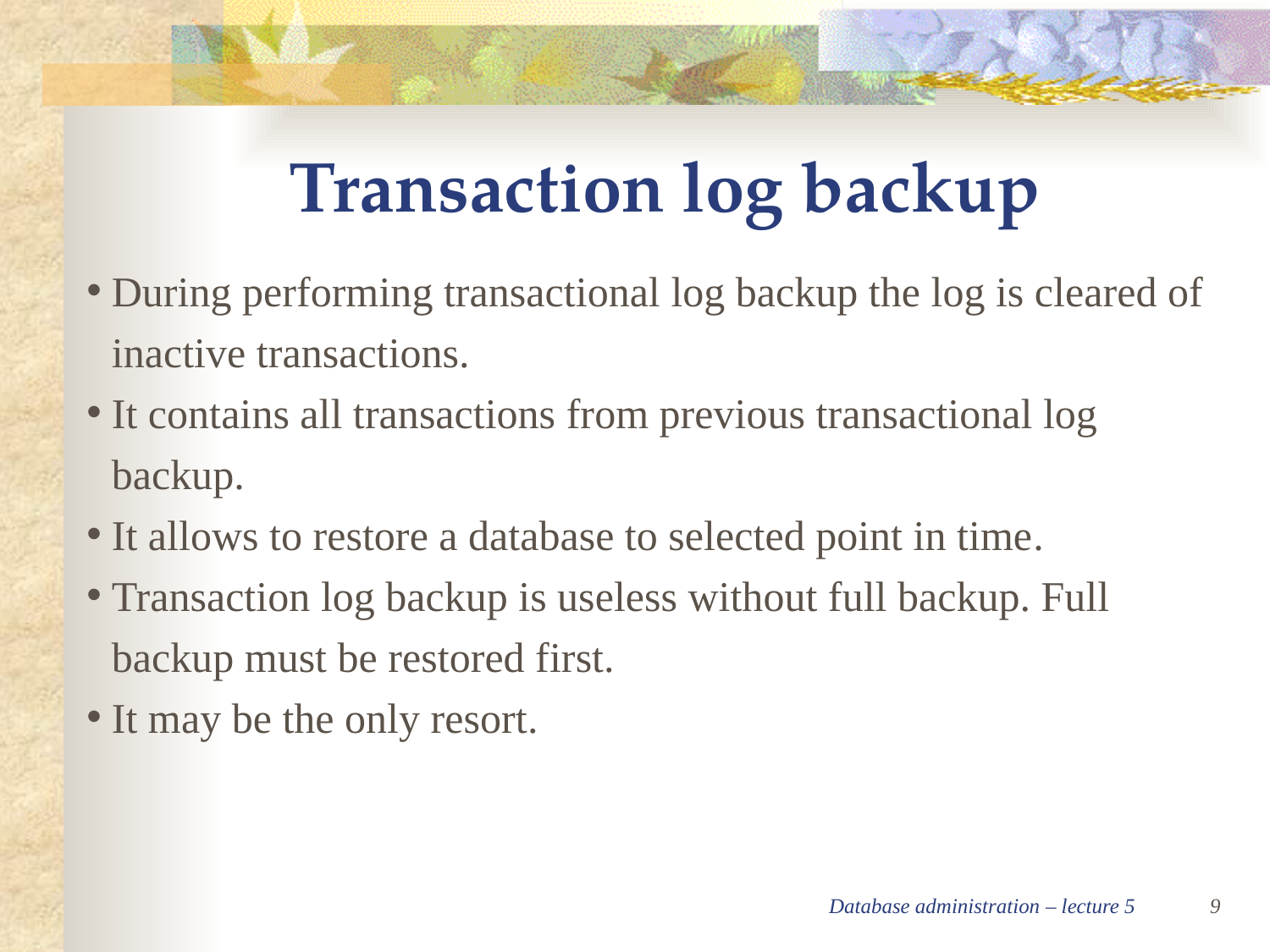

Transaction log backup
During performing transactional log backup the log is cleared of inactive transactions.
It contains all transactions from previous transactional log backup.
It allows to restore a database to selected point in time.
Transaction log backup is useless without full backup. Full backup must be restored first.
It may be the only resort.